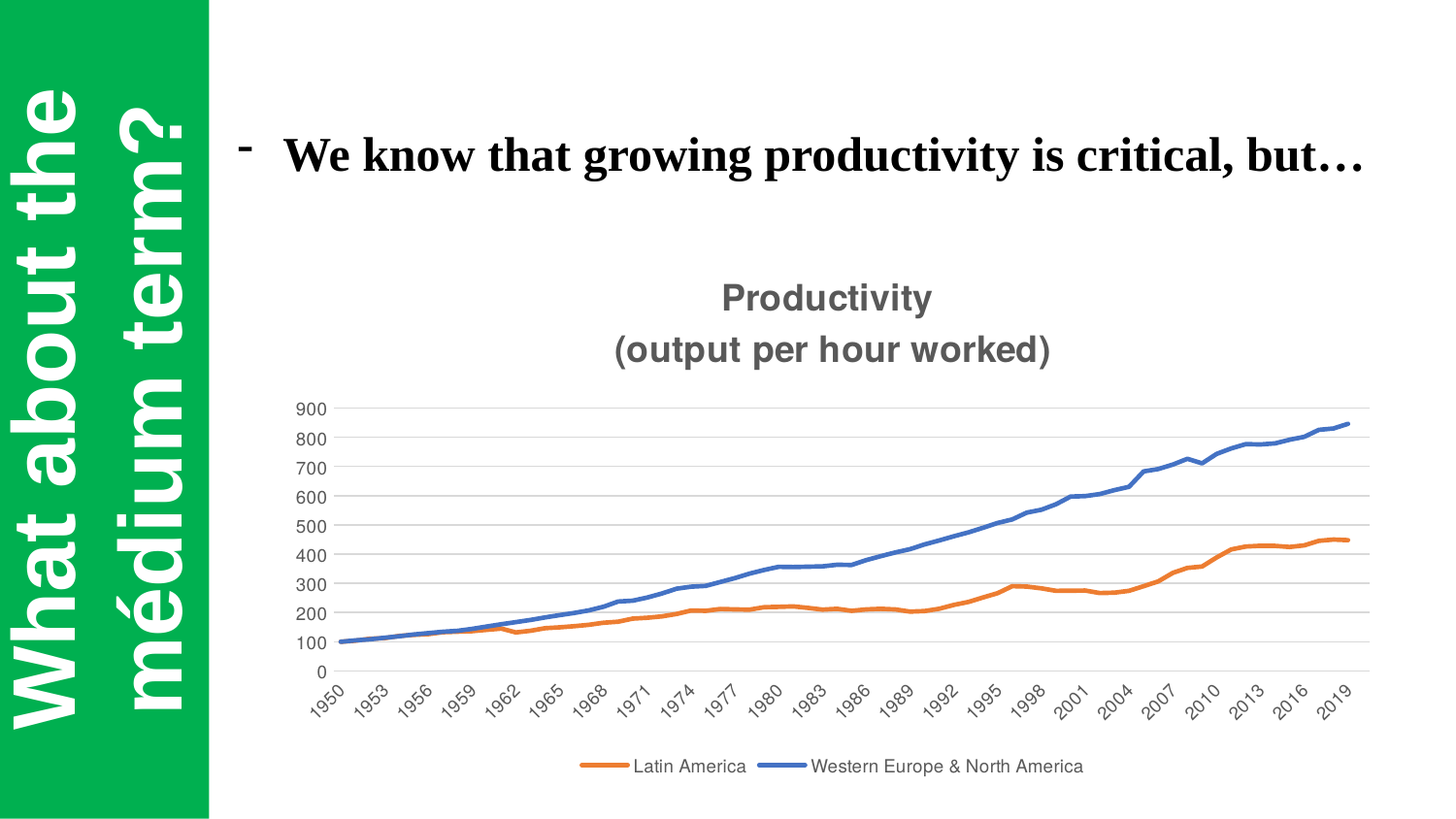

We know that growing productivity is critical, but…

### Chart: Productivity (output per hour worked)

| Category |  |  |
|---|---|---|
| 1950 | 100.0 | 100.0 |
| 1951 | 103.51533419276014 | 104.69466016255122 |
| 1952 | 110.21368445436092 | 108.40315588833893 |
| 1953 | 112.09146871789729 | 113.60284796355957 |
| 1954 | 119.94981320270745 | 118.63388318347178 |
| 1955 | 123.52748970734469 | 124.75599219541728 |
| 1956 | 125.97627342264661 | 129.44725981286174 |
| 1957 | 132.6936361027264 | 134.15017944718164 |
| 1958 | 134.48184845474634 | 137.39193523193194 |
| 1959 | 136.25511446081686 | 144.01016419015153 |
| 1960 | 140.74123183116933 | 152.10944159099716 |
| 1961 | 144.95806575278337 | 159.88274605728674 |
| 1962 | 131.87725748792246 | 167.07048872105943 |
| 1963 | 137.4887853727175 | 174.60016539799705 |
| 1964 | 146.31115328746424 | 183.15732900147506 |
| 1965 | 149.30552550739694 | 191.05303191148963 |
| 1966 | 153.2871430076619 | 198.50390582260795 |
| 1967 | 157.96429331486684 | 207.44242924767047 |
| 1968 | 165.0799580848208 | 219.6676860913121 |
| 1969 | 168.61524096549556 | 237.50897322229724 |
| 1970 | 179.08554755118226 | 240.49578691955517 |
| 1971 | 182.04870697709418 | 251.33205513386636 |
| 1972 | 186.6719053812362 | 265.0504826480395 |
| 1973 | 195.0849799970928 | 281.5205138440588 |
| 1974 | 206.78498102371745 | 288.3504070824039 |
| 1975 | 205.74020604437038 | 291.0537007735474 |
| 1976 | 212.10689261018246 | 304.5053731734726 |
| 1977 | 210.5923671896132 | 317.82987322810175 |
| 1978 | 209.74517817431516 | 333.0676031832507 |
| 1979 | 218.20251037484135 | 345.5743717507646 |
| 1980 | 219.21578444002256 | 356.44329898126296 |
| 1981 | 220.82557278536947 | 355.4909617309935 |
| 1982 | 215.79387986488214 | 356.7825021786258 |
| 1983 | 209.81313522045986 | 357.8515758111324 |
| 1984 | 212.72253157421613 | 363.4100351715241 |
| 1985 | 205.74057417956732 | 362.5849317695277 |
| 1986 | 210.73779876277632 | 379.2188738263556 |
| 1987 | 212.6311788357841 | 392.8841558433648 |
| 1988 | 210.58041295226545 | 405.56858140724336 |
| 1989 | 202.96526592361627 | 416.7387879045342 |
| 1990 | 204.93262059571438 | 432.95665801650904 |
| 1991 | 212.76454015600112 | 446.5981281636621 |
| 1992 | 225.887126312181 | 460.78648404096805 |
| 1993 | 236.14668728237274 | 474.2230966312406 |
| 1994 | 251.3778275747367 | 489.83648410925224 |
| 1995 | 266.1158992644303 | 506.4577618395304 |
| 1996 | 290.1608099110442 | 518.5978845068176 |
| 1997 | 288.7262232655486 | 541.9559838991388 |
| 1998 | 282.62707908174997 | 551.8065583623637 |
| 1999 | 274.2611911724683 | 570.7526682408077 |
| 2000 | 274.6013380181953 | 596.9809067884248 |
| 2001 | 275.2457669282974 | 598.6078865688136 |
| 2002 | 266.5760594912271 | 605.6002271070774 |
| 2003 | 267.94487249090486 | 618.9767686110047 |
| 2004 | 274.13691174735663 | 630.2019400805166 |
| 2005 | 290.0381869437881 | 682.9984619544764 |
| 2006 | 306.42425081060196 | 690.9872720158501 |
| 2007 | 335.62173981201175 | 706.2983942396437 |
| 2008 | 352.6256451549103 | 726.1899764659319 |
| 2009 | 357.30968199303777 | 710.5255659200458 |
| 2010 | 388.29512163636707 | 742.7865876400554 |
| 2011 | 415.8685222777338 | 761.6206654521641 |
| 2012 | 425.86162354596553 | 776.4485450740873 |
| 2013 | 428.28960543347256 | 775.2215084791653 |
| 2014 | 428.03302725877245 | 778.9669965190171 |
| 2015 | 424.20744097606183 | 791.3765172750117 |
| 2016 | 429.665670470764 | 801.2949504032479 |
| 2017 | 445.2019118230995 | 825.1941378861135 |
| 2018 | 449.70953204558157 | 829.916627178555 |
| 2019 | 447.4677440567589 | 845.8744159537922 |
| 2020 | None | None |
What about the médium term?